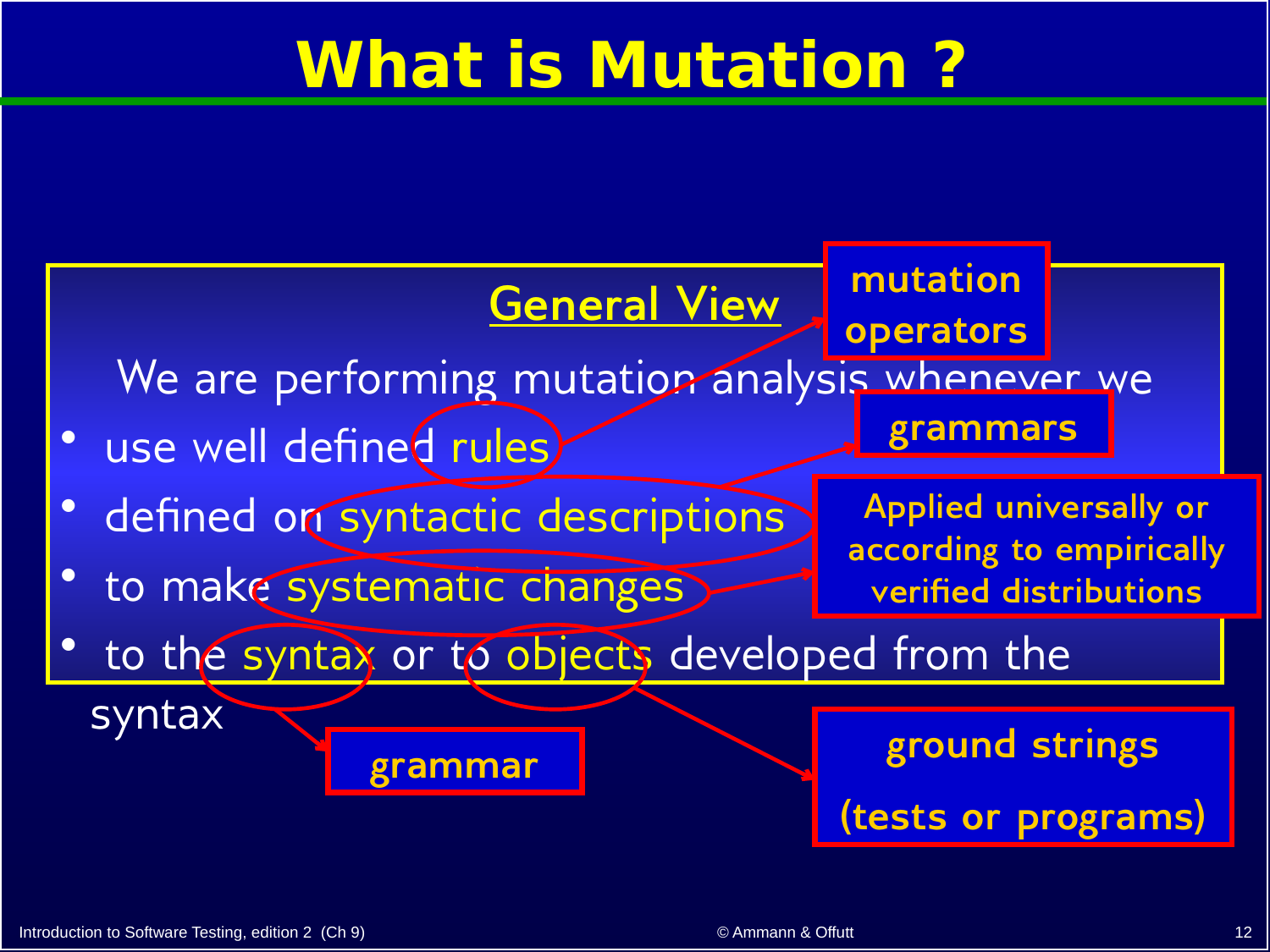

# What is Mutation ?
mutation operators

General View

We are performing mutation analysis whenever we
 use well defined rules
 defined on syntactic descriptions
 to make systematic changes
 to the syntax or to objects developed from the syntax
grammars

Applied universally or according to empirically verified distributions

grammar

ground strings
(tests or programs)
12
© Ammann & Offutt
Introduction to Software Testing, edition 2  (Ch 9)